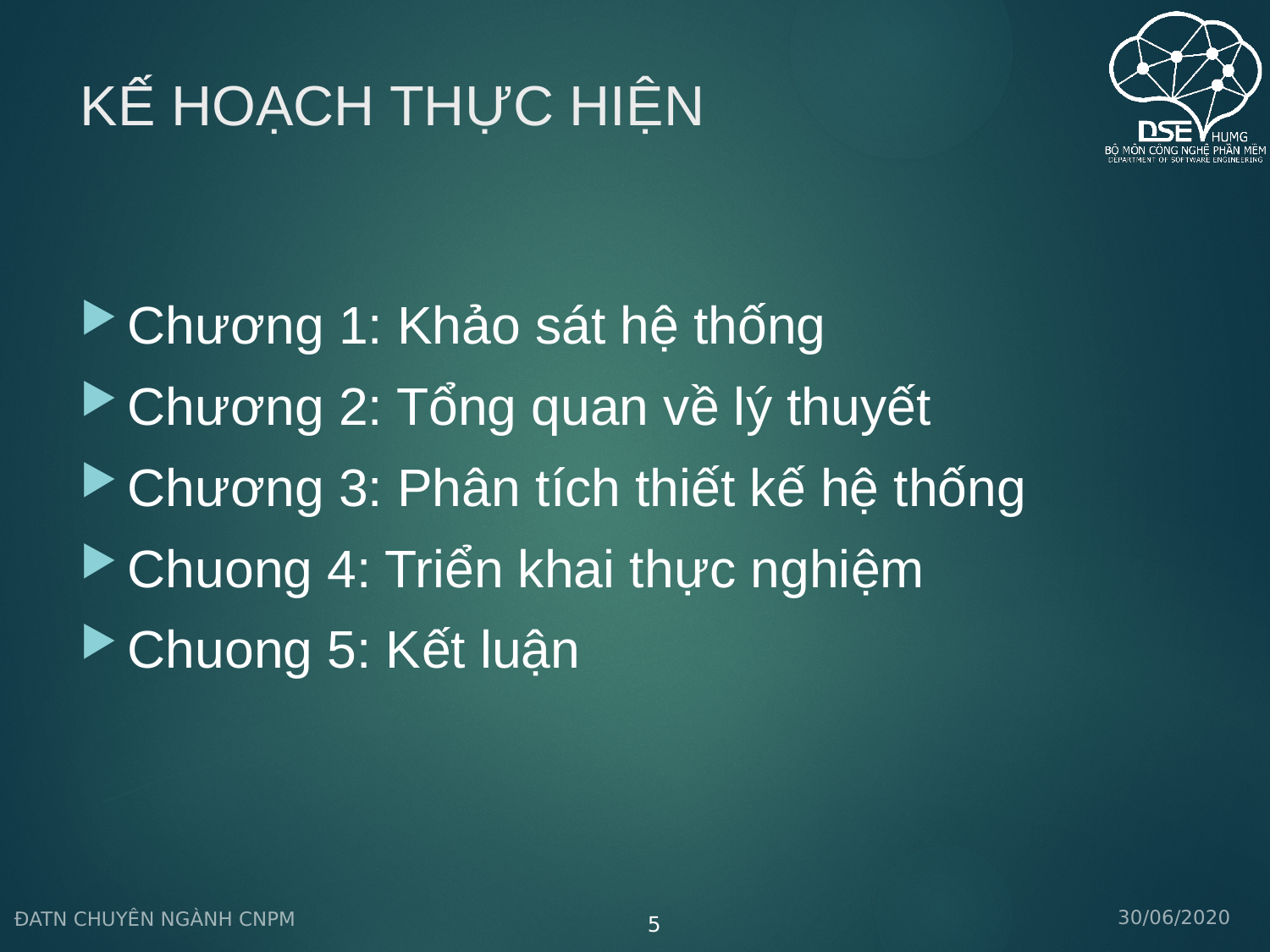

# Kế hoạch thực hiện
Chương 1: Khảo sát hệ thống
Chương 2: Tổng quan về lý thuyết
Chương 3: Phân tích thiết kế hệ thống
Chuong 4: Triển khai thực nghiệm
Chuong 5: Kết luận
30/06/2020
ĐATN CHUYÊN NGÀNH CNPM
5